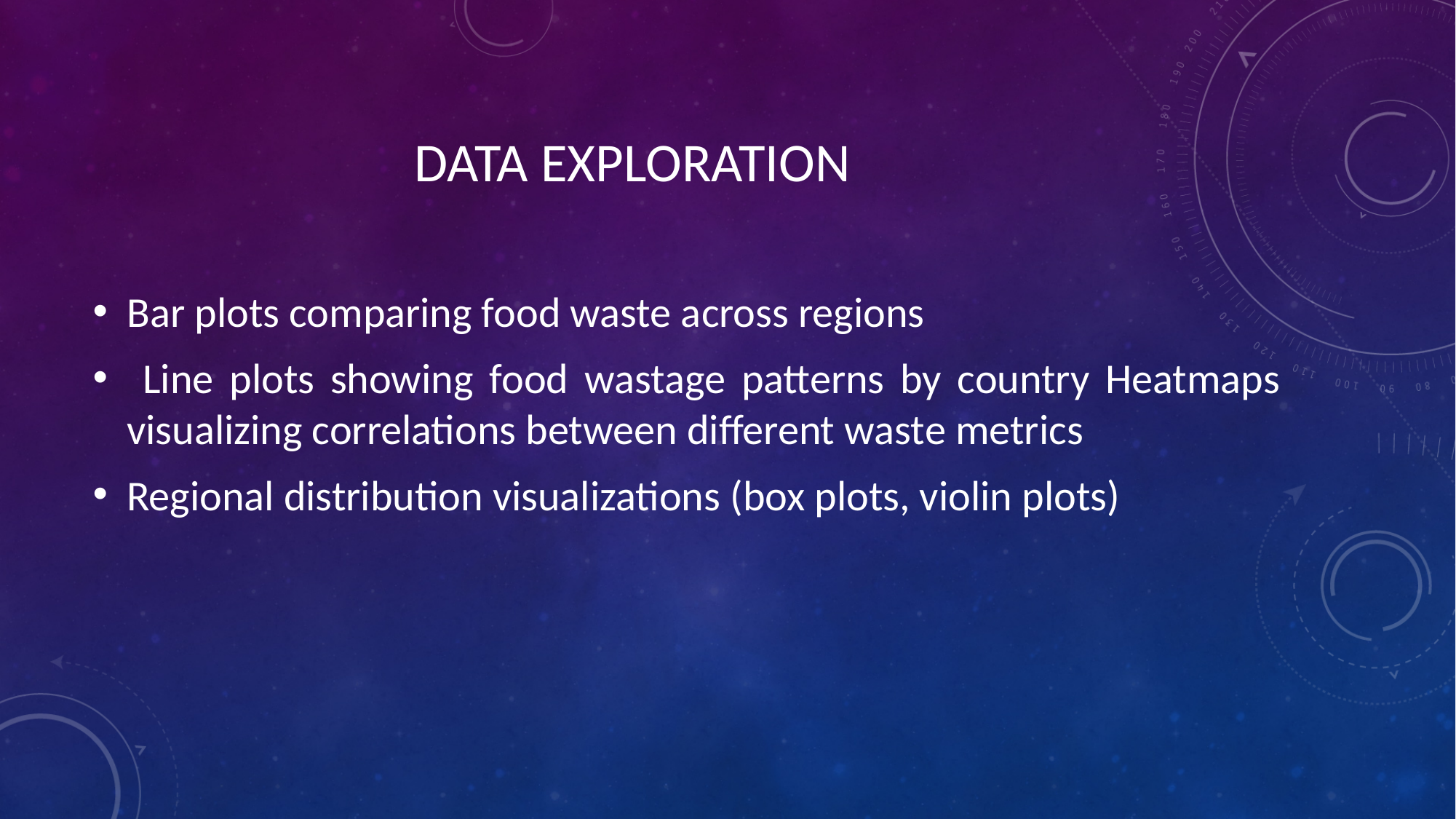

# Data Exploration
Bar plots comparing food waste across regions
 Line plots showing food wastage patterns by country Heatmaps visualizing correlations between different waste metrics
Regional distribution visualizations (box plots, violin plots)